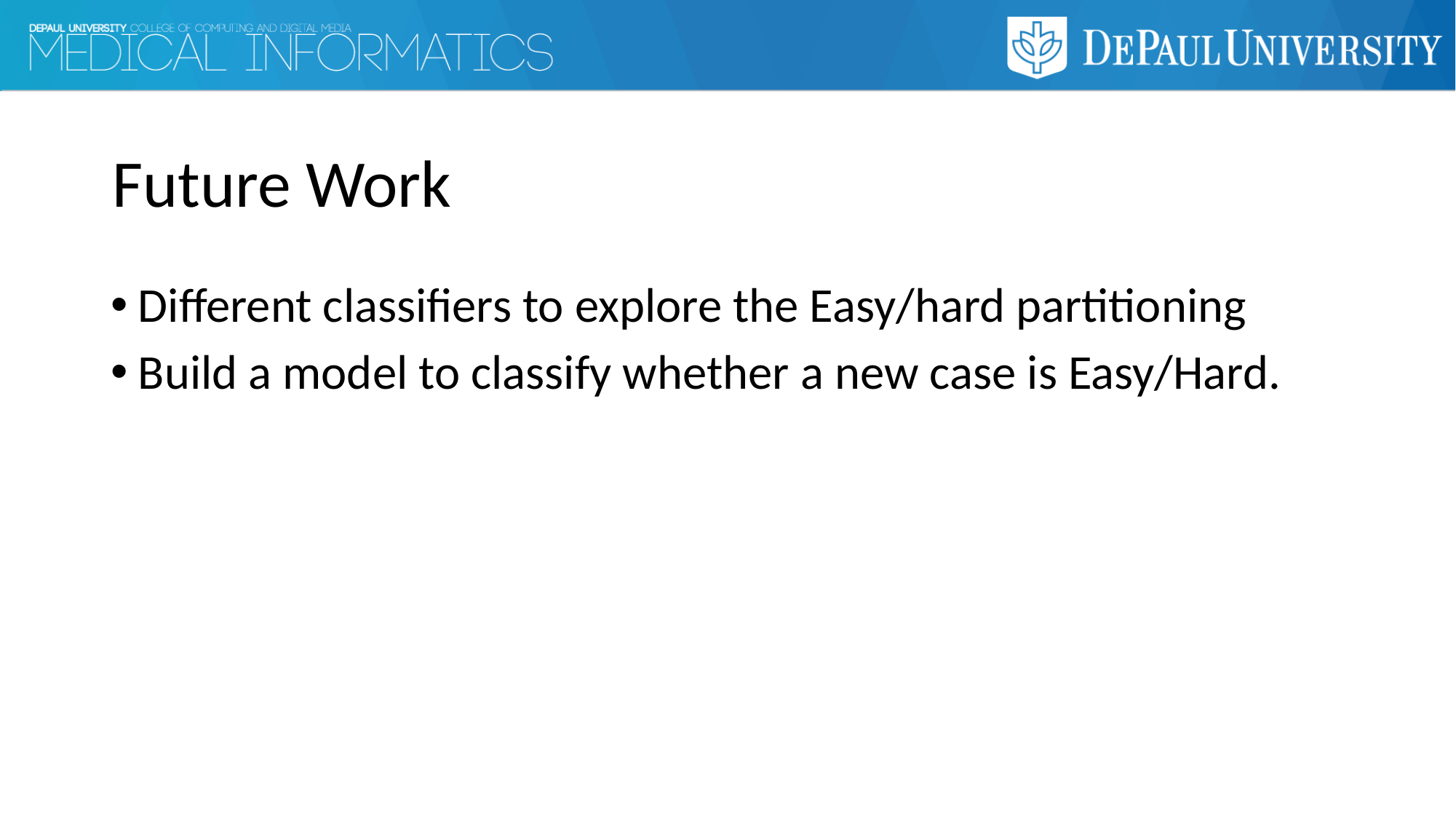

# Future Work
Different classifiers to explore the Easy/hard partitioning
Build a model to classify whether a new case is Easy/Hard.